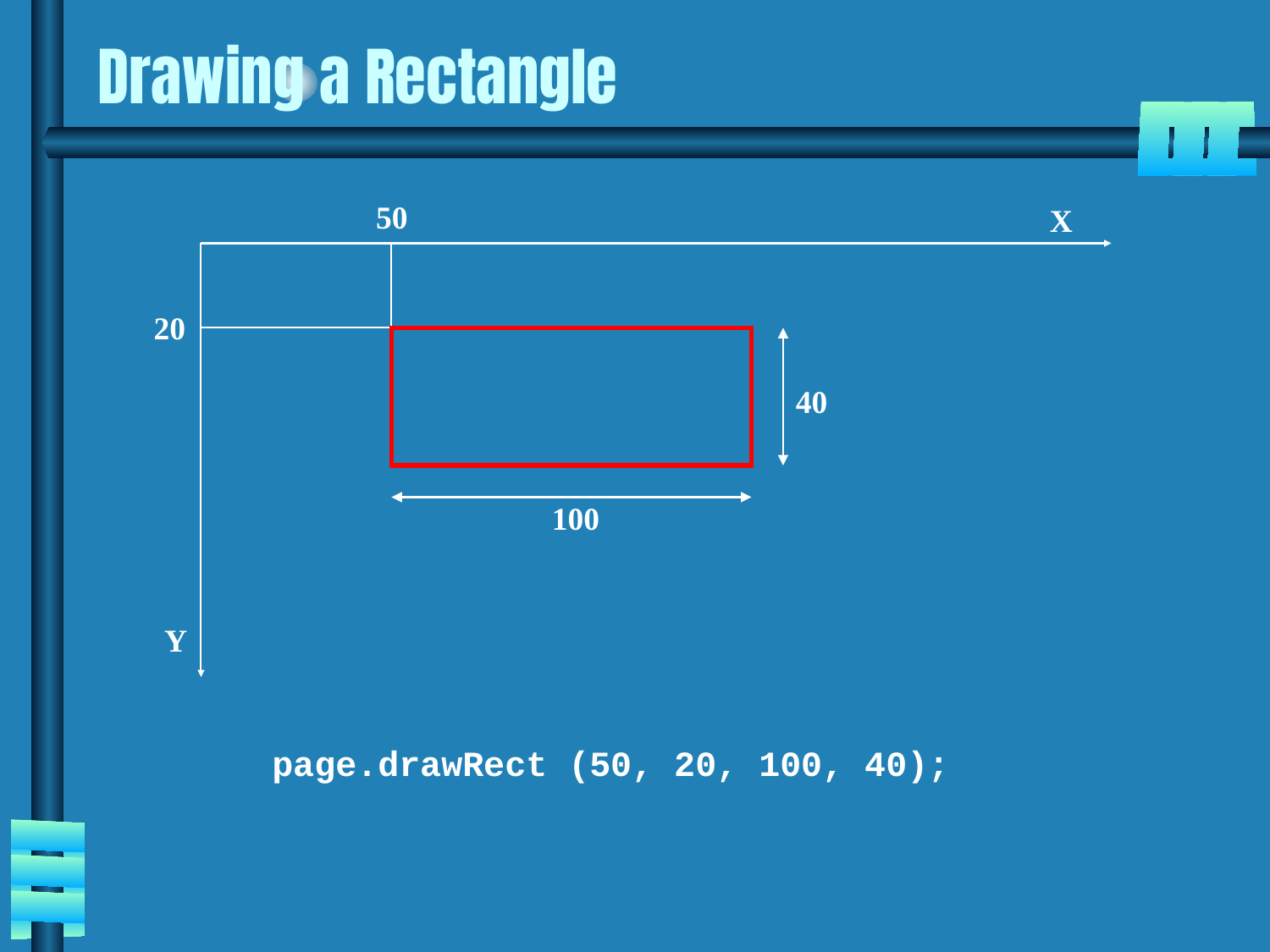

# Drawing a Rectangle
50
X
Y
20

40
100
page.drawRect (50, 20, 100, 40);